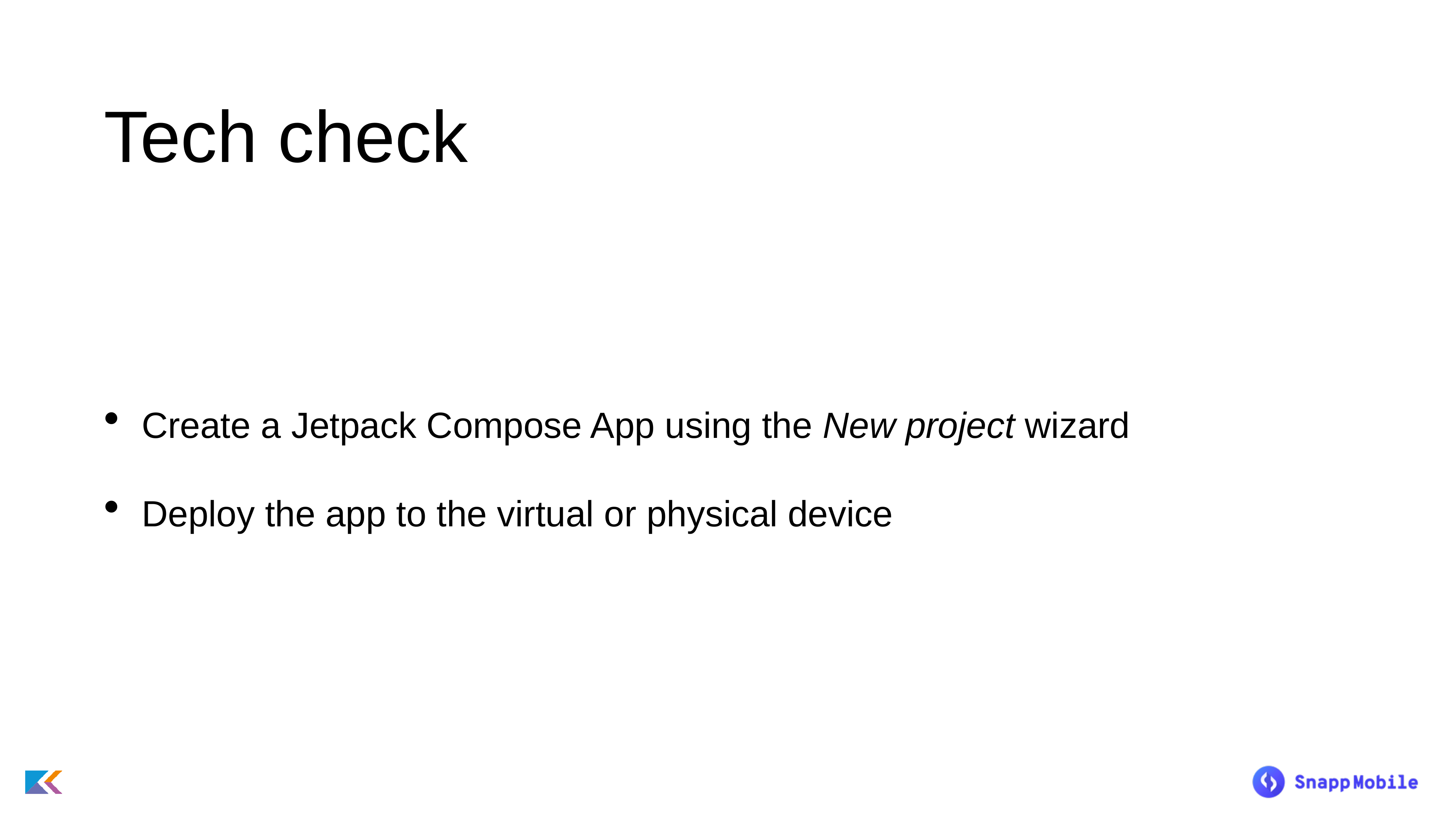

# Tech check
Create a Jetpack Compose App using the New project wizard
Deploy the app to the virtual or physical device